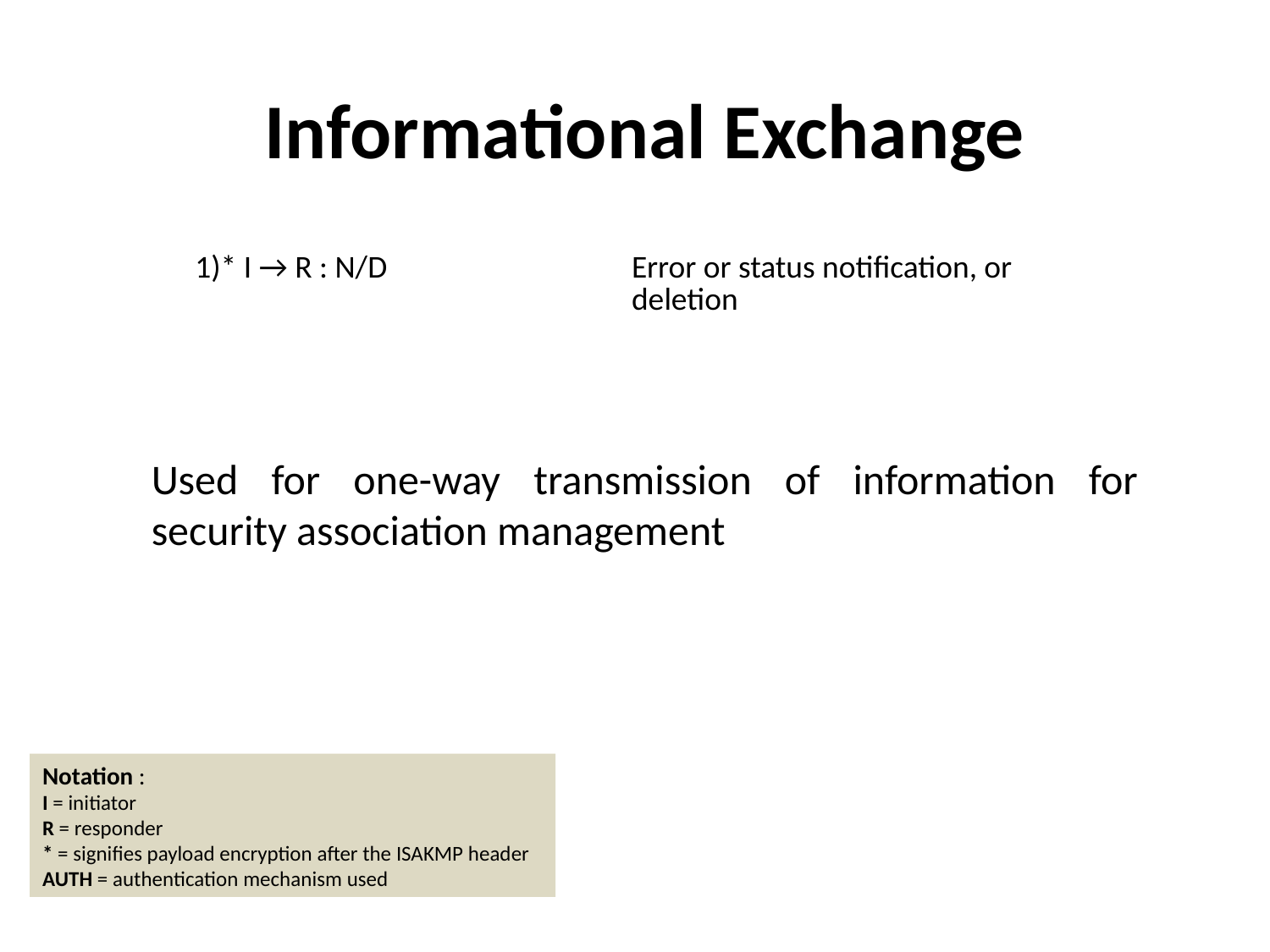

# Informational Exchange
| 1)\* I → R : N/D | Error or status notification, or deletion |
| --- | --- |
Used for one-way transmission of information for security association management
Notation :
I = initiator
R = responder
* = signifies payload encryption after the ISAKMP header
AUTH = authentication mechanism used